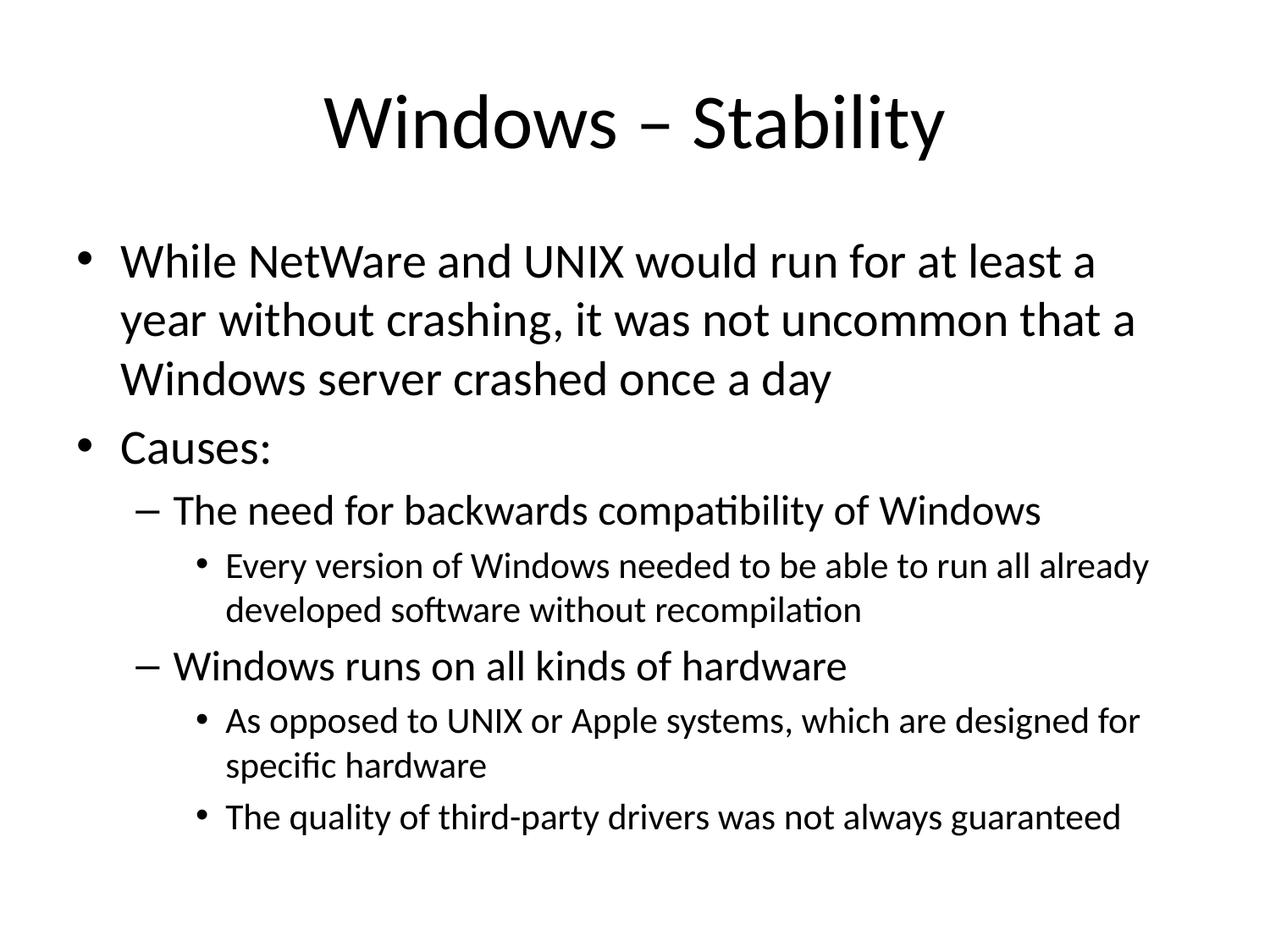

# Windows – Stability
While NetWare and UNIX would run for at least a year without crashing, it was not uncommon that a Windows server crashed once a day
Causes:
The need for backwards compatibility of Windows
Every version of Windows needed to be able to run all already developed software without recompilation
Windows runs on all kinds of hardware
As opposed to UNIX or Apple systems, which are designed for specific hardware
The quality of third-party drivers was not always guaranteed